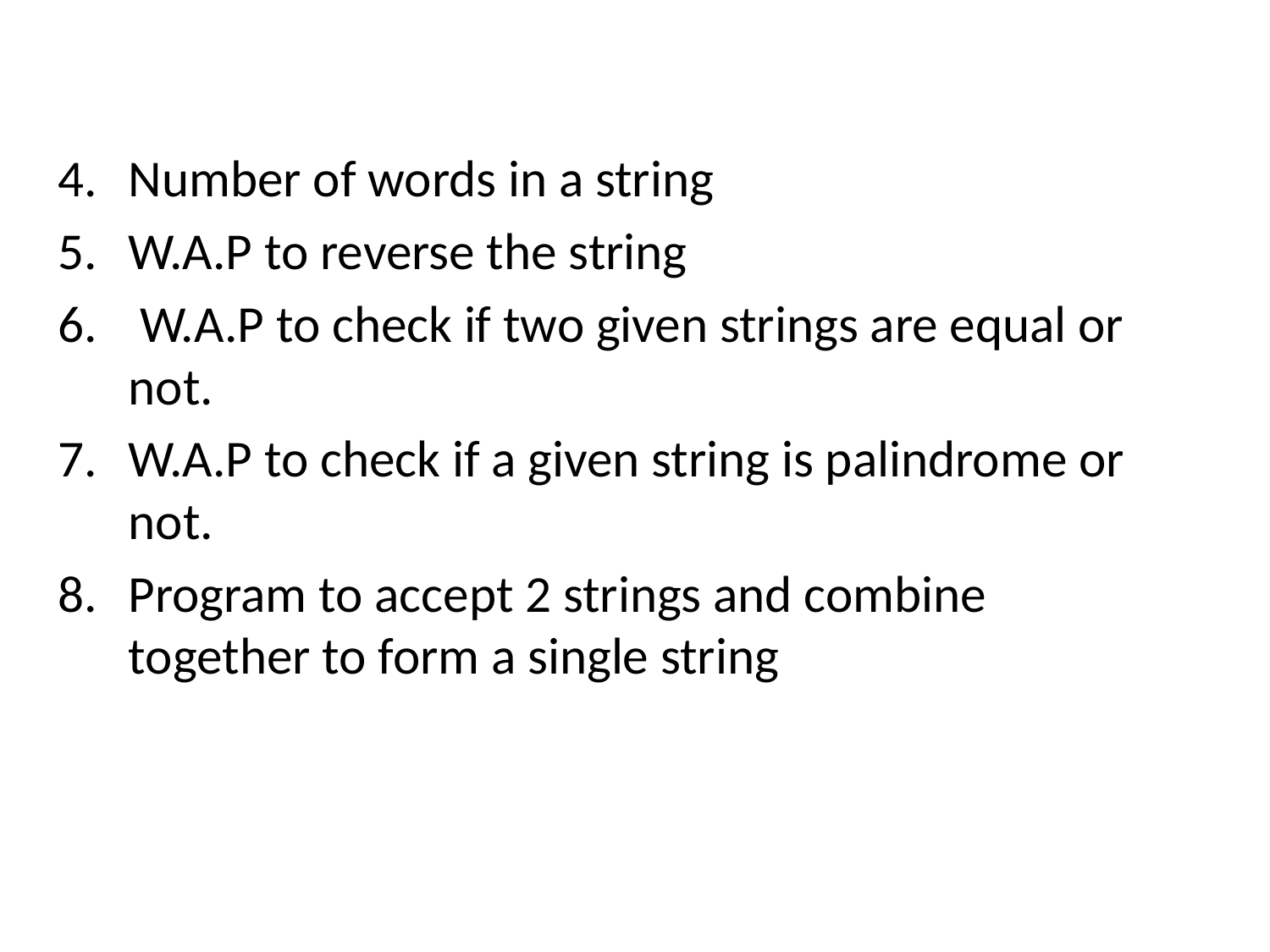

Number of words in a string
W.A.P to reverse the string
 W.A.P to check if two given strings are equal or not.
W.A.P to check if a given string is palindrome or not.
Program to accept 2 strings and combine together to form a single string